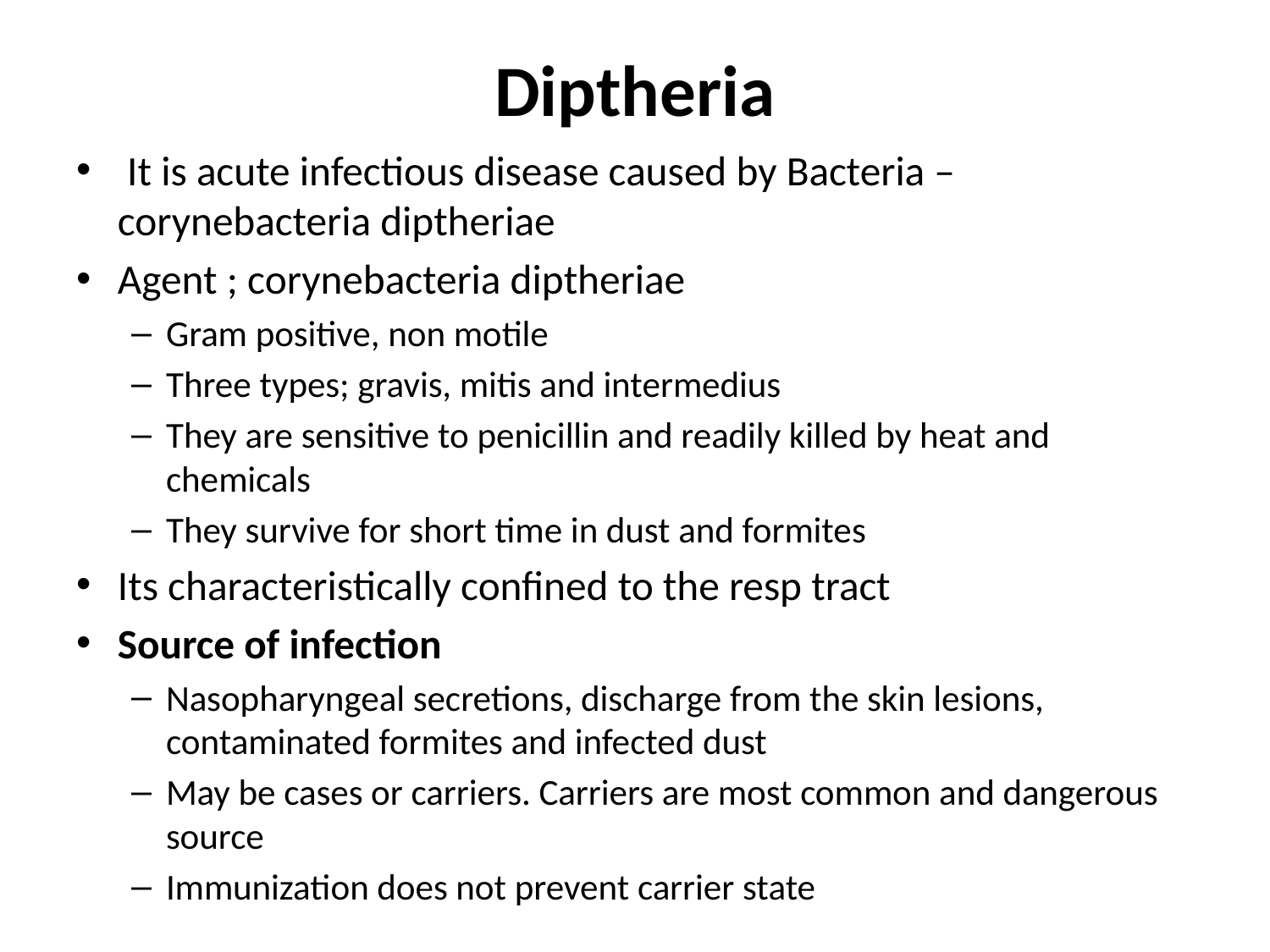

# Diptheria
 It is acute infectious disease caused by Bacteria – corynebacteria diptheriae
Agent ; corynebacteria diptheriae
Gram positive, non motile
Three types; gravis, mitis and intermedius
They are sensitive to penicillin and readily killed by heat and chemicals
They survive for short time in dust and formites
Its characteristically confined to the resp tract
Source of infection
Nasopharyngeal secretions, discharge from the skin lesions, contaminated formites and infected dust
May be cases or carriers. Carriers are most common and dangerous source
Immunization does not prevent carrier state